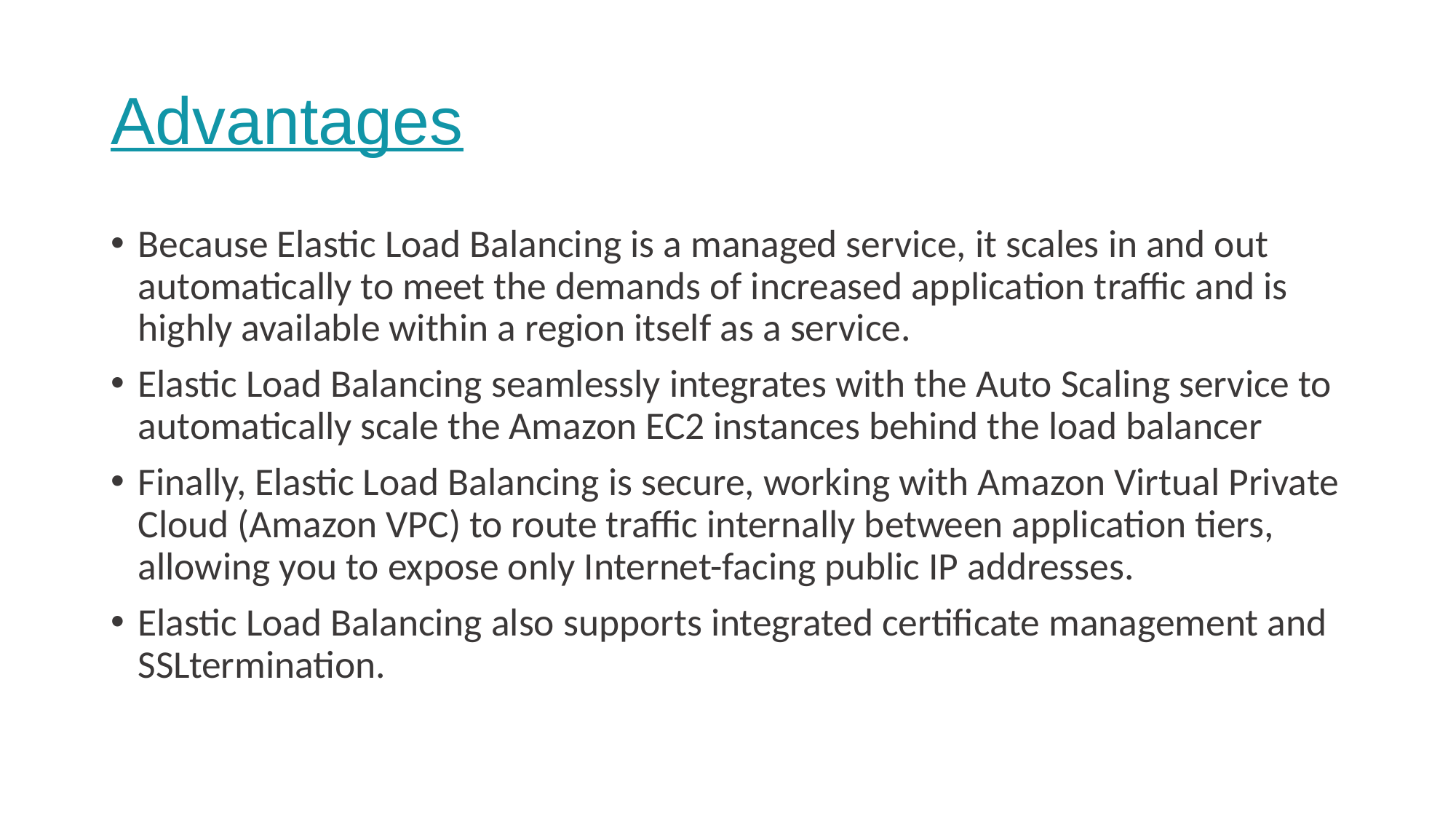

# Advantages
Because Elastic Load Balancing is a managed service, it scales in and out automatically to meet the demands of increased application traffic and is highly available within a region itself as a service.
Elastic Load Balancing seamlessly integrates with the Auto Scaling service to automatically scale the Amazon EC2 instances behind the load balancer
Finally, Elastic Load Balancing is secure, working with Amazon Virtual Private Cloud (Amazon VPC) to route traffic internally between application tiers, allowing you to expose only Internet-facing public IP addresses.
Elastic Load Balancing also supports integrated certificate management and SSLtermination.